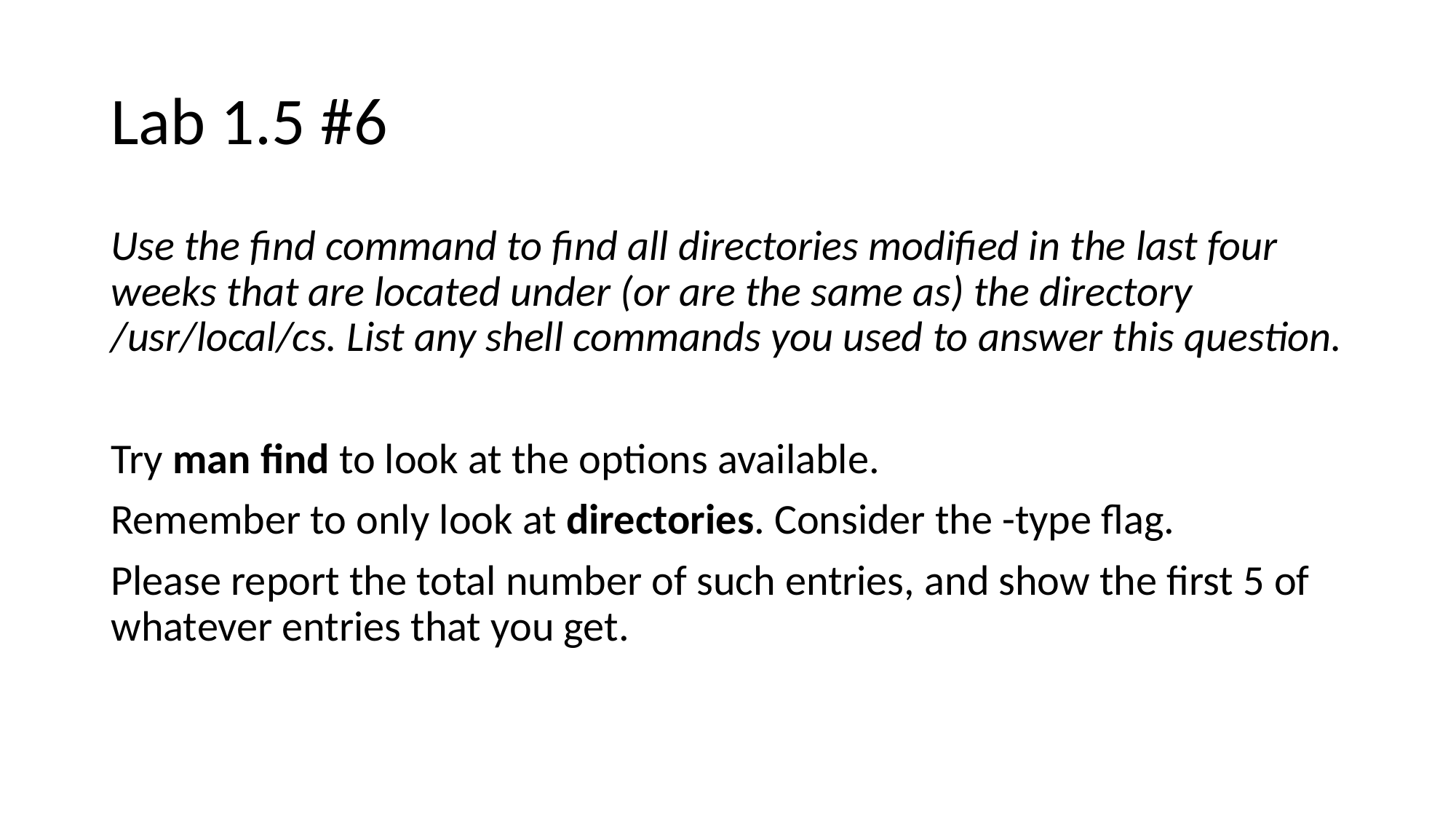

# Lab 1.5 #6
Use the find command to find all directories modified in the last four weeks that are located under (or are the same as) the directory /usr/local/cs. List any shell commands you used to answer this question.

Try man find to look at the options available.
Remember to only look at directories. Consider the -type flag.
Please report the total number of such entries, and show the first 5 of whatever entries that you get.